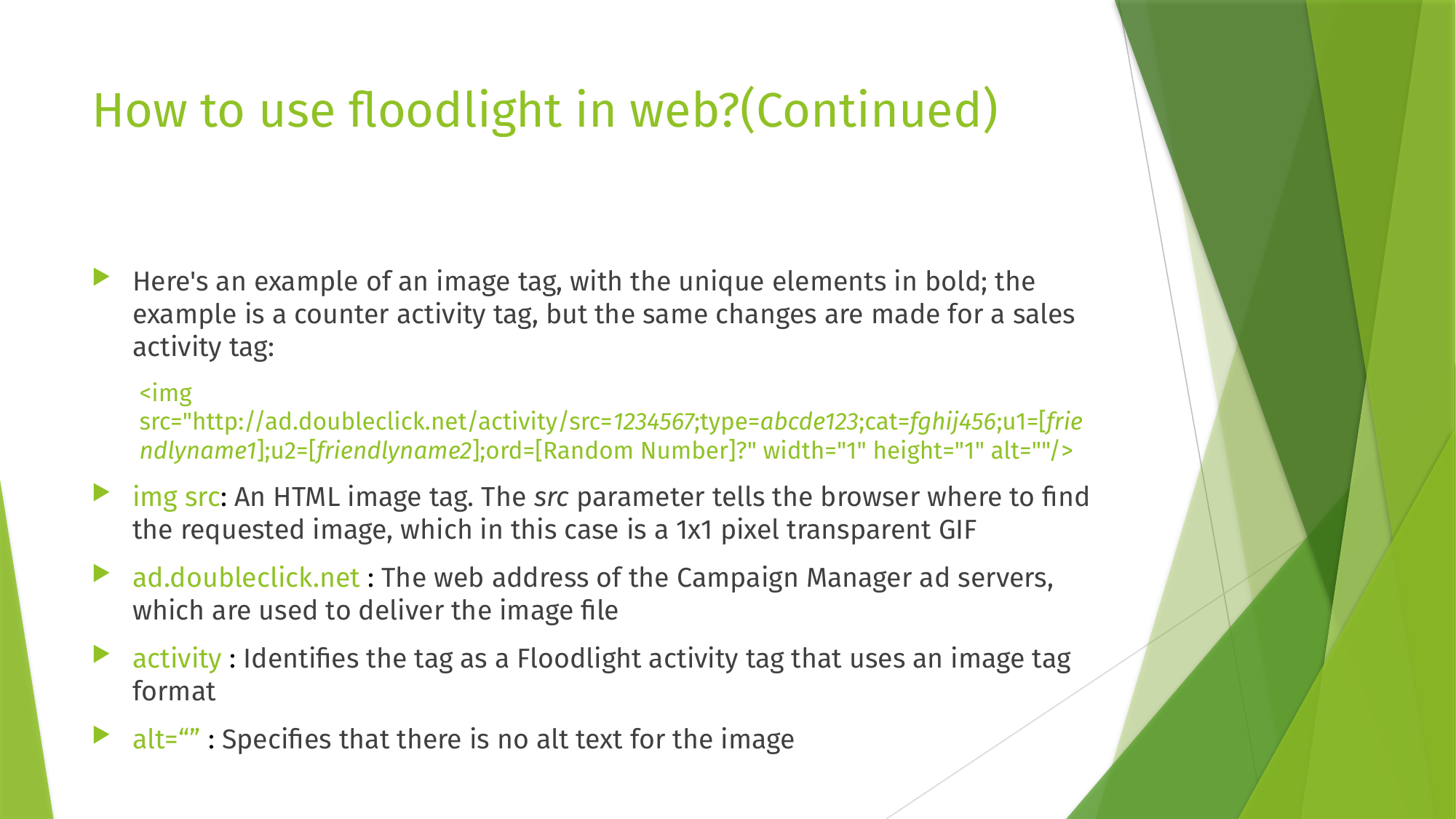

# How to use floodlight in web?(Continued)
Here's an example of an image tag, with the unique elements in bold; the example is a counter activity tag, but the same changes are made for a sales activity tag:
<img src="http://ad.doubleclick.net/activity/src=1234567;type=abcde123;cat=fghij456;u1=[friendlyname1];u2=[friendlyname2];ord=[Random Number]?" width="1" height="1" alt=""/>
img src: An HTML image tag. The src parameter tells the browser where to find the requested image, which in this case is a 1x1 pixel transparent GIF
ad.doubleclick.net : The web address of the Campaign Manager ad servers, which are used to deliver the image file
activity : Identifies the tag as a Floodlight activity tag that uses an image tag format
alt=“” : Specifies that there is no alt text for the image